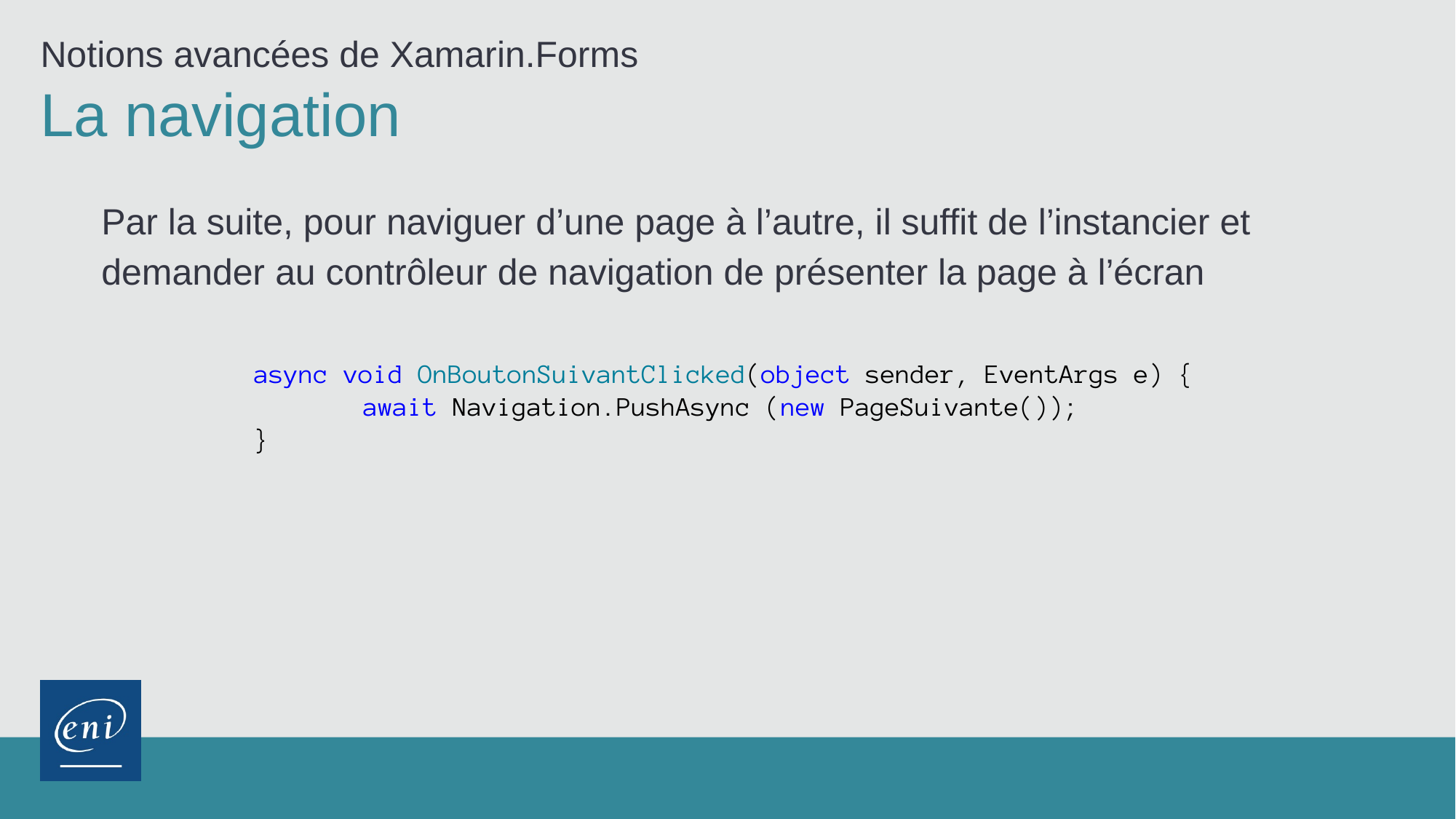

Notions avancées de Xamarin.Forms
La navigation
Par la suite, pour naviguer d’une page à l’autre, il suffit de l’instancier et demander au contrôleur de navigation de présenter la page à l’écran

async void OnBoutonSuivantClicked(object sender, EventArgs e) {
	await Navigation.PushAsync (new PageSuivante());
}